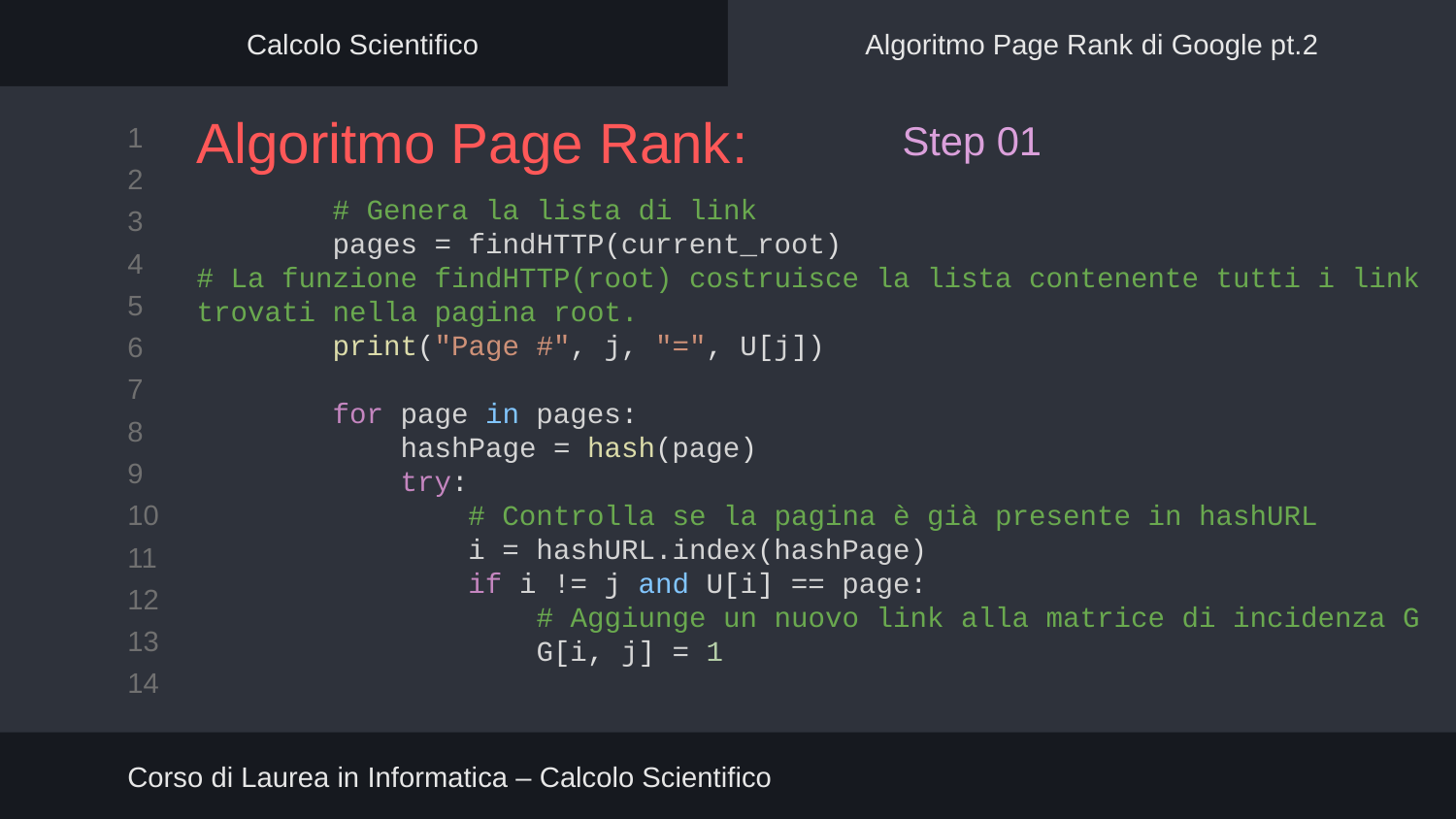

Calcolo Scientifico
Algoritmo Page Rank di Google pt.2
# Algoritmo Page Rank:
Step 01
        # Genera la lista di link
        pages = findHTTP(current_root)
# La funzione findHTTP(root) costruisce la lista contenente tutti i link trovati nella pagina root.
        print("Page #", j, "=", U[j])
        for page in pages:
            hashPage = hash(page)
            try:
                # Controlla se la pagina è già presente in hashURL
                i = hashURL.index(hashPage)
                if i != j and U[i] == page:
                    # Aggiunge un nuovo link alla matrice di incidenza G
                    G[i, j] = 1

Corso di Laurea in Informatica – Calcolo Scientifico